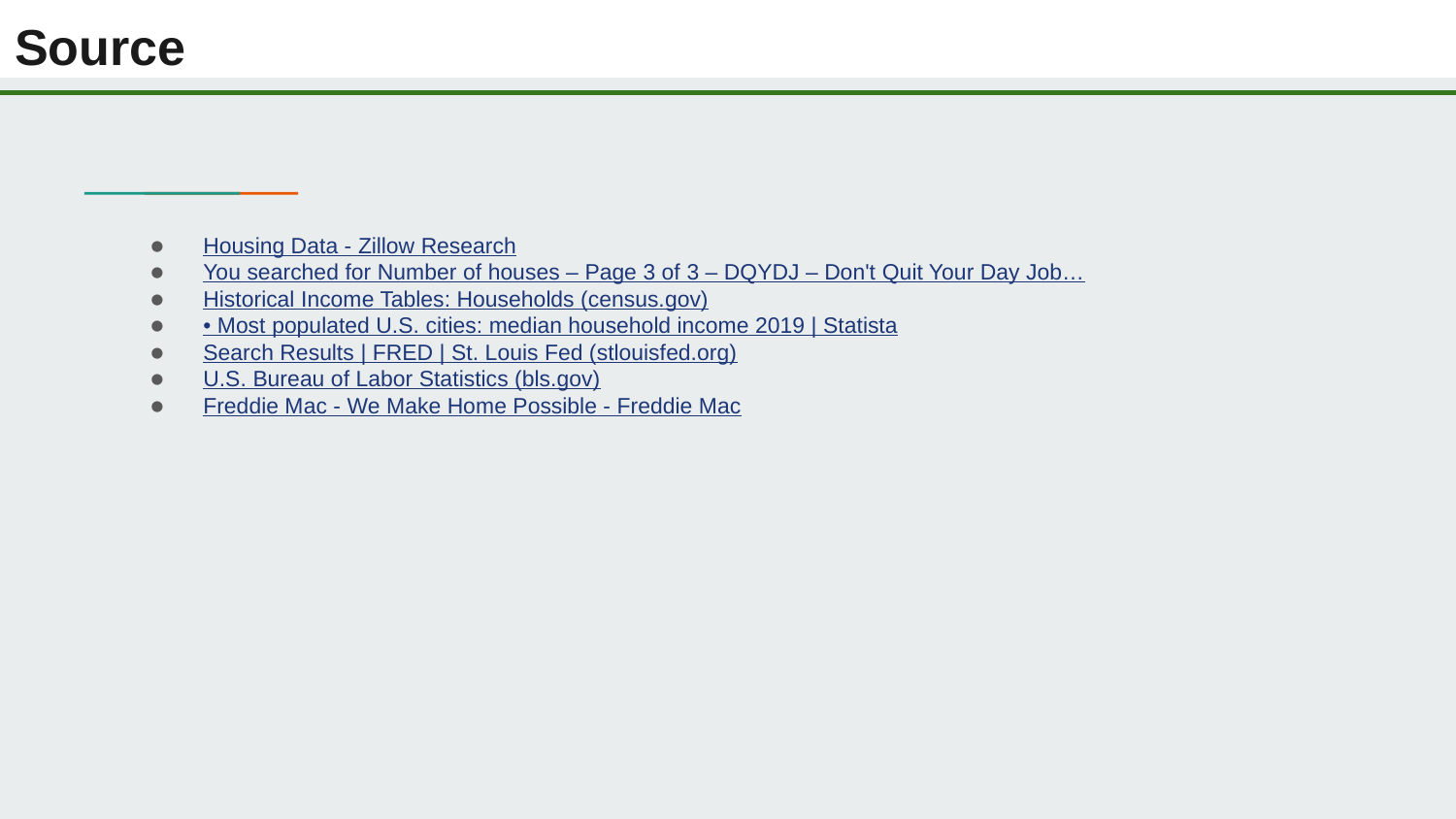

# Source
Housing Data - Zillow Research
You searched for Number of houses – Page 3 of 3 – DQYDJ – Don't Quit Your Day Job…
Historical Income Tables: Households (census.gov)
• Most populated U.S. cities: median household income 2019 | Statista
Search Results | FRED | St. Louis Fed (stlouisfed.org)
U.S. Bureau of Labor Statistics (bls.gov)
Freddie Mac - We Make Home Possible - Freddie Mac